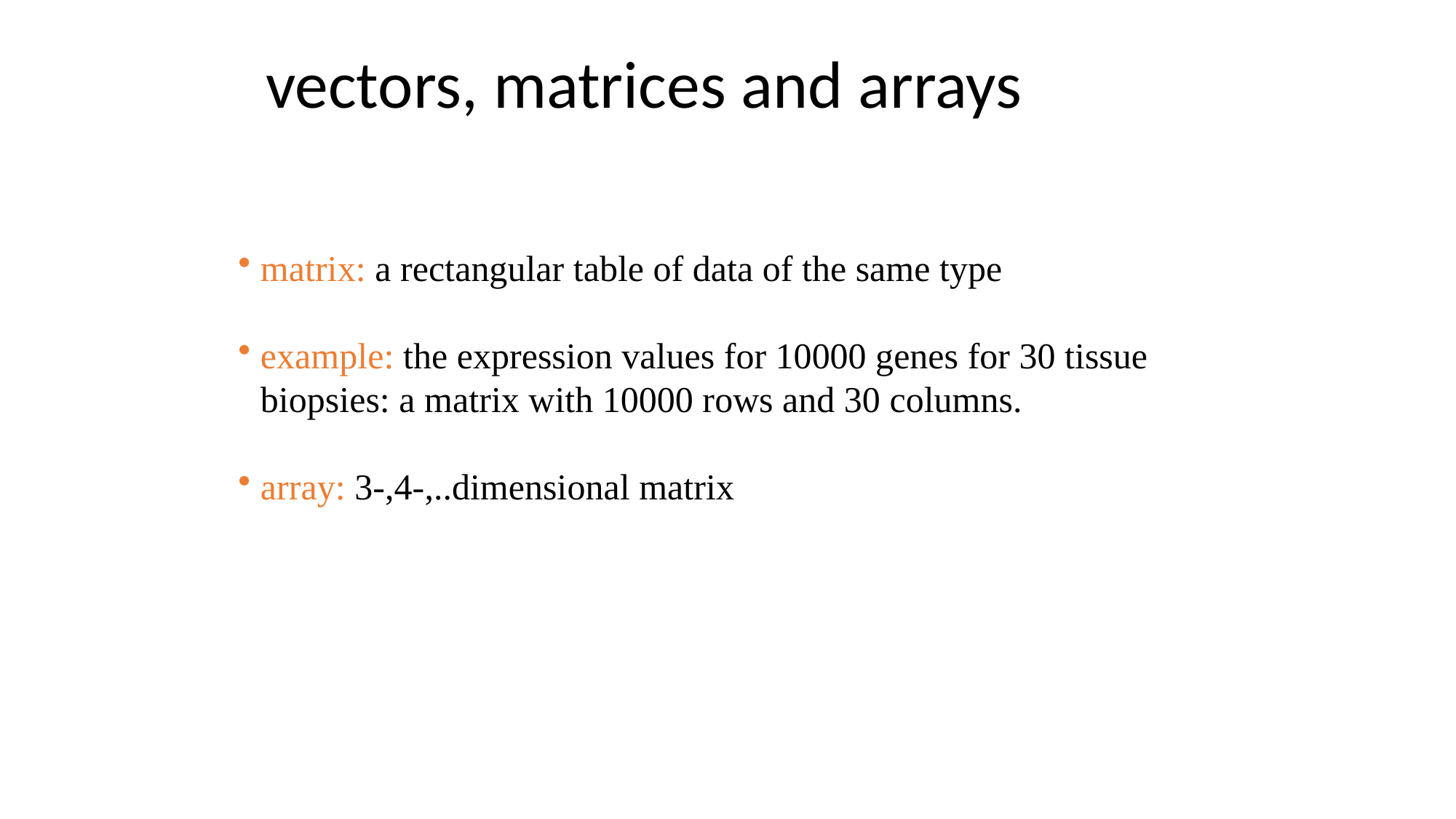

# vectors, matrices and arrays
matrix: a rectangular table of data of the same type

example: the expression values for 10000 genes for 30 tissue biopsies: a matrix with 10000 rows and 30 columns.

array: 3-,4-,..dimensional matrix